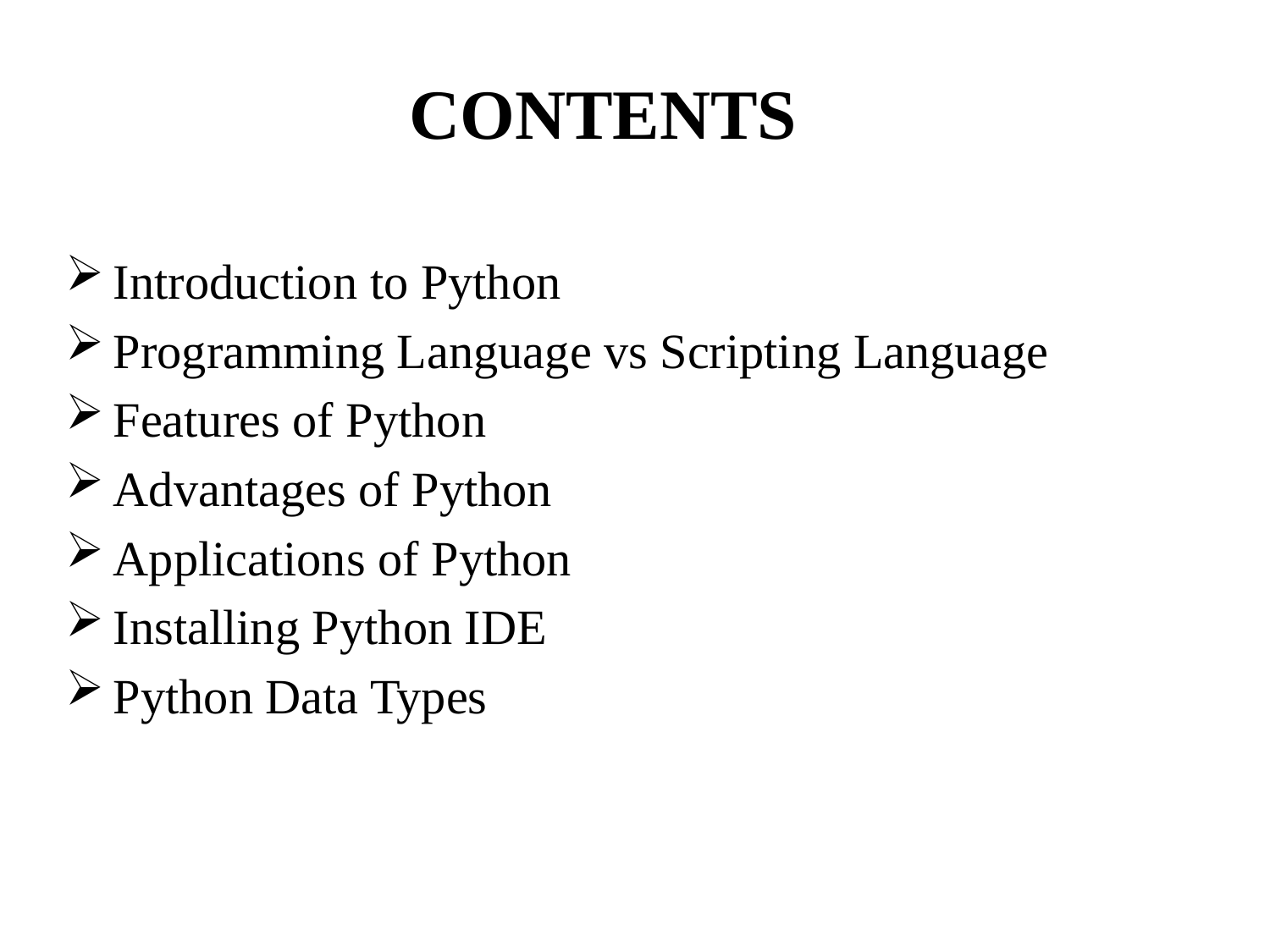

# CONTENTS
Introduction to Python
Programming Language vs Scripting Language
Features of Python
Advantages of Python
Applications of Python
Installing Python IDE
Python Data Types